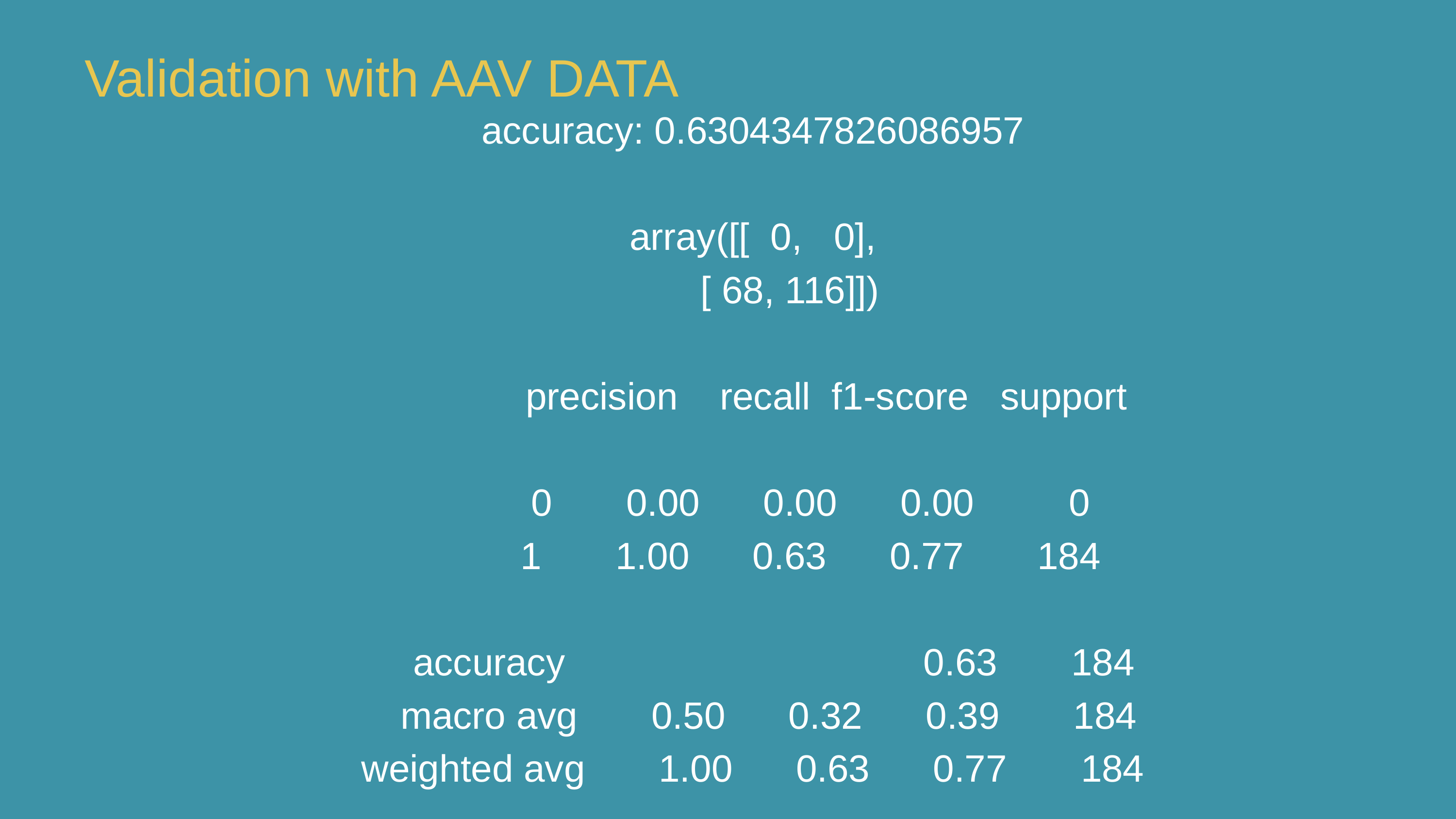

Validation with AAV DATA
accuracy: 0.6304347826086957

array([[  0,   0],
       [ 68, 116]])

              precision    recall  f1-score   support

           0       0.00      0.00      0.00         0
           1       1.00      0.63      0.77       184

    accuracy                                  0.63       184
   macro avg       0.50      0.32      0.39       184
weighted avg       1.00      0.63      0.77       184